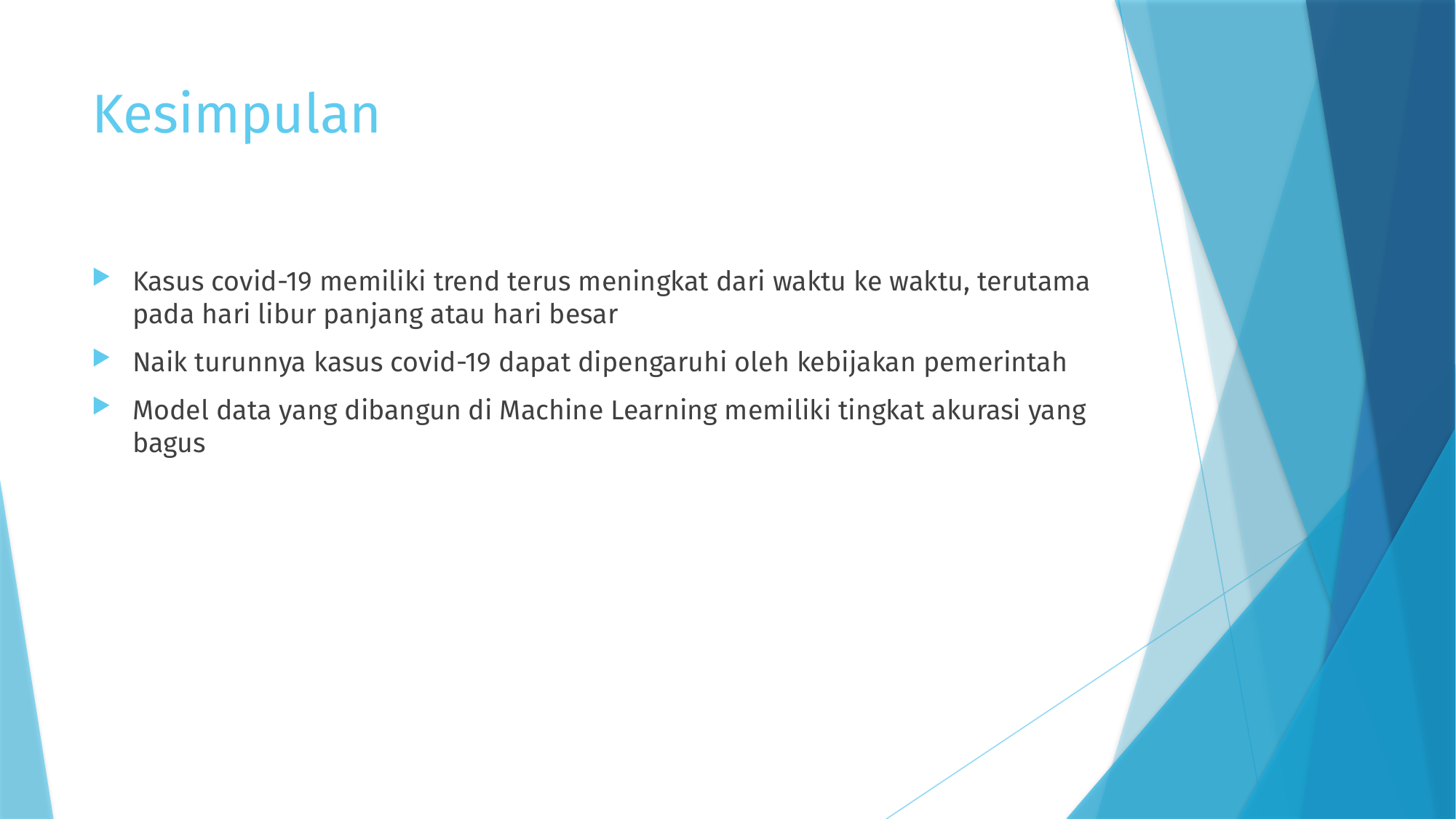

# Kesimpulan
Kasus covid-19 memiliki trend terus meningkat dari waktu ke waktu, terutama pada hari libur panjang atau hari besar
Naik turunnya kasus covid-19 dapat dipengaruhi oleh kebijakan pemerintah
Model data yang dibangun di Machine Learning memiliki tingkat akurasi yang bagus